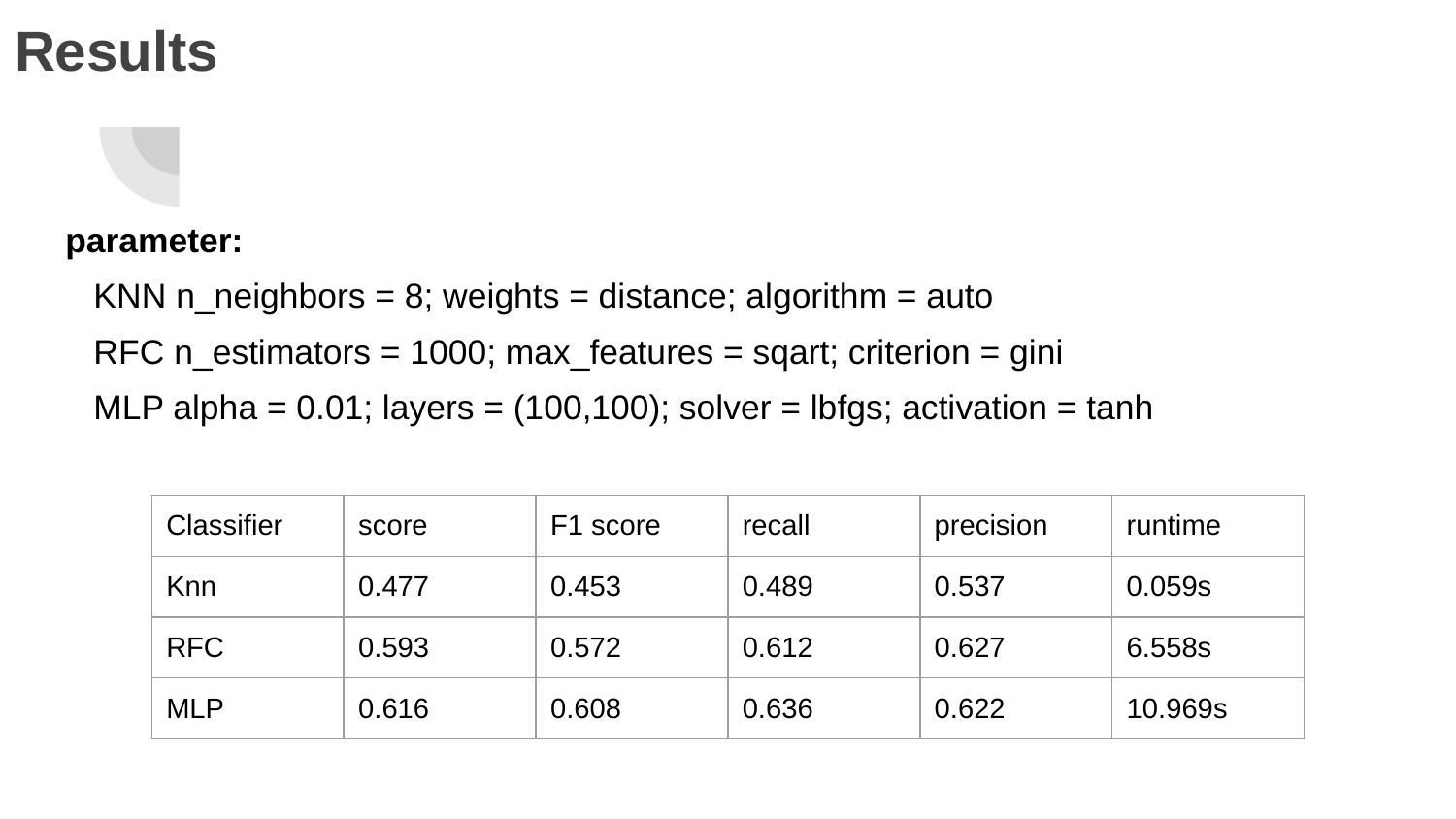

# Results

parameter:
   KNN n_neighbors = 8; weights = distance; algorithm = auto
   RFC n_estimators = 1000; max_features = sqart; criterion = gini
   MLP alpha = 0.01; layers = (100,100); solver = lbfgs; activation = tanh

| Classifier | score | F1 score | recall | precision | runtime |
| --- | --- | --- | --- | --- | --- |
| Knn | 0.477 | 0.453 | 0.489 | 0.537 | 0.059s |
| RFC | 0.593 | 0.572 | 0.612 | 0.627 | 6.558s |
| MLP | 0.616 | 0.608 | 0.636 | 0.622 | 10.969s |